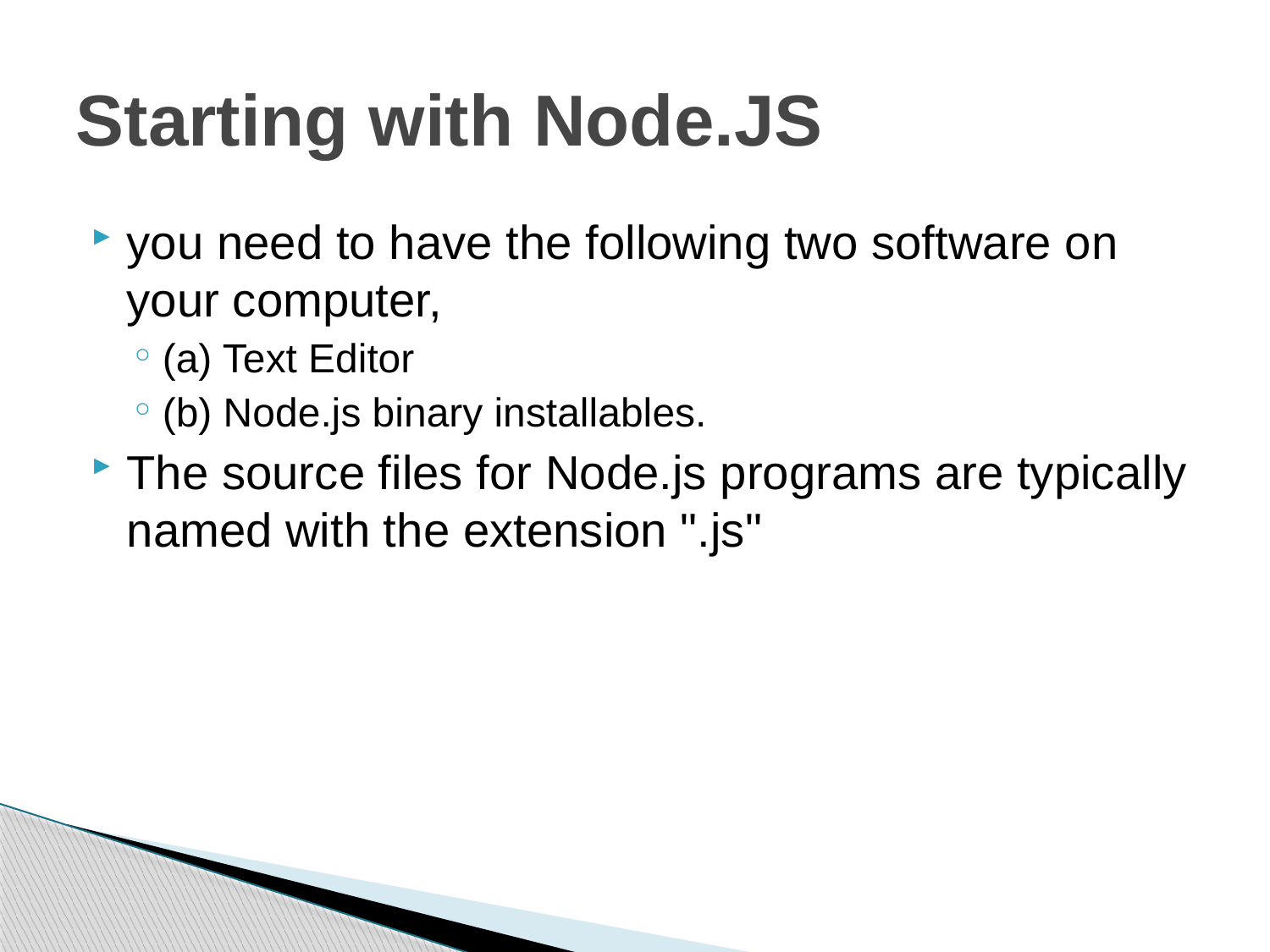

# Starting with Node.JS
you need to have the following two software on your computer,
(a) Text Editor
(b) Node.js binary installables.
The source files for Node.js programs are typically named with the extension ".js"